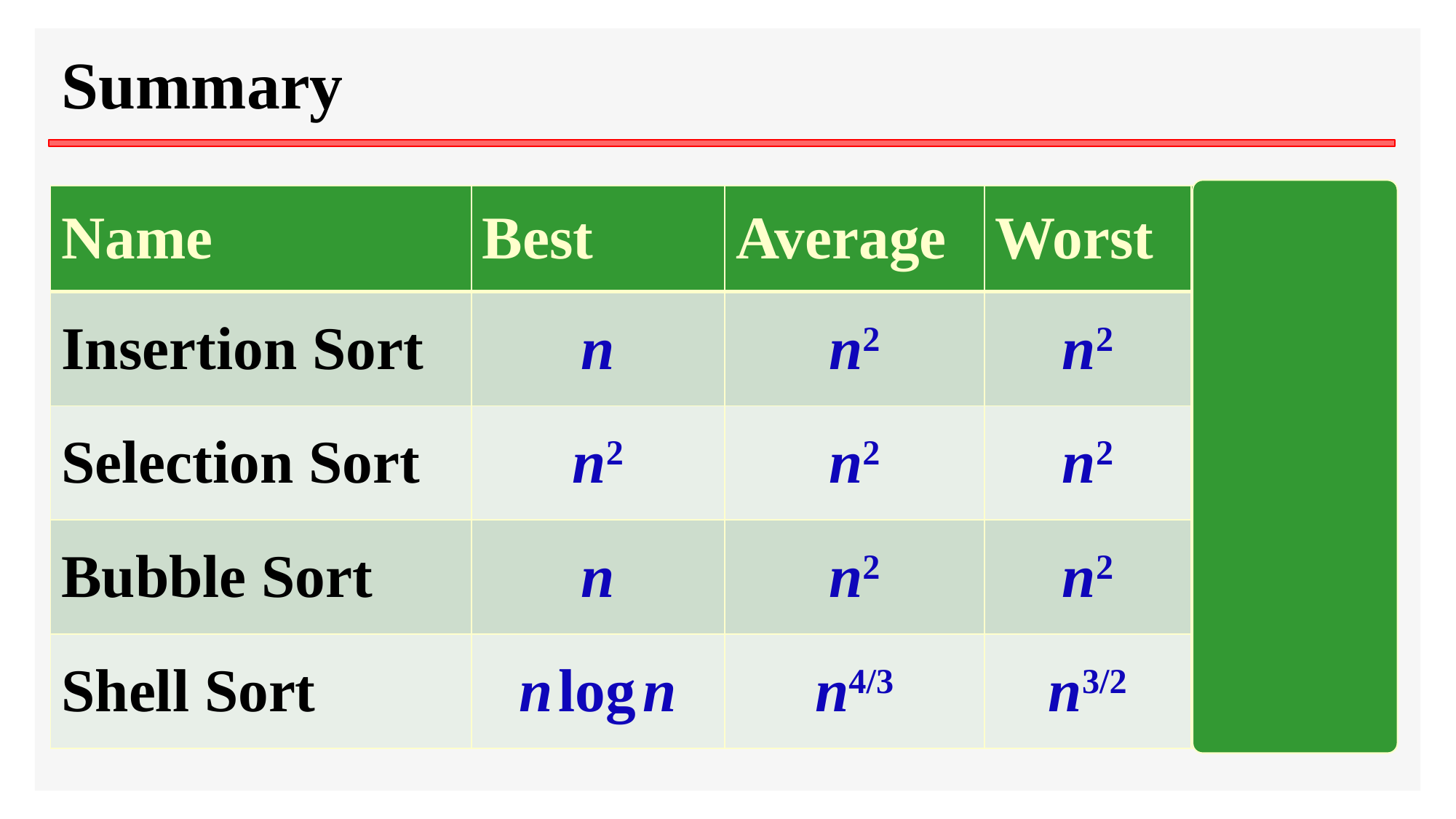

# Summary

| Name | Best | Average | Worst | Stable |
| --- | --- | --- | --- | --- |
| Insertion Sort | n | n2 | n2 | Yes |
| Selection Sort | n2 | n2 | n2 | No |
| Bubble Sort | n | n2 | n2 | Yes |
| Shell Sort | n log n | n4/3 | n3/2 | No |